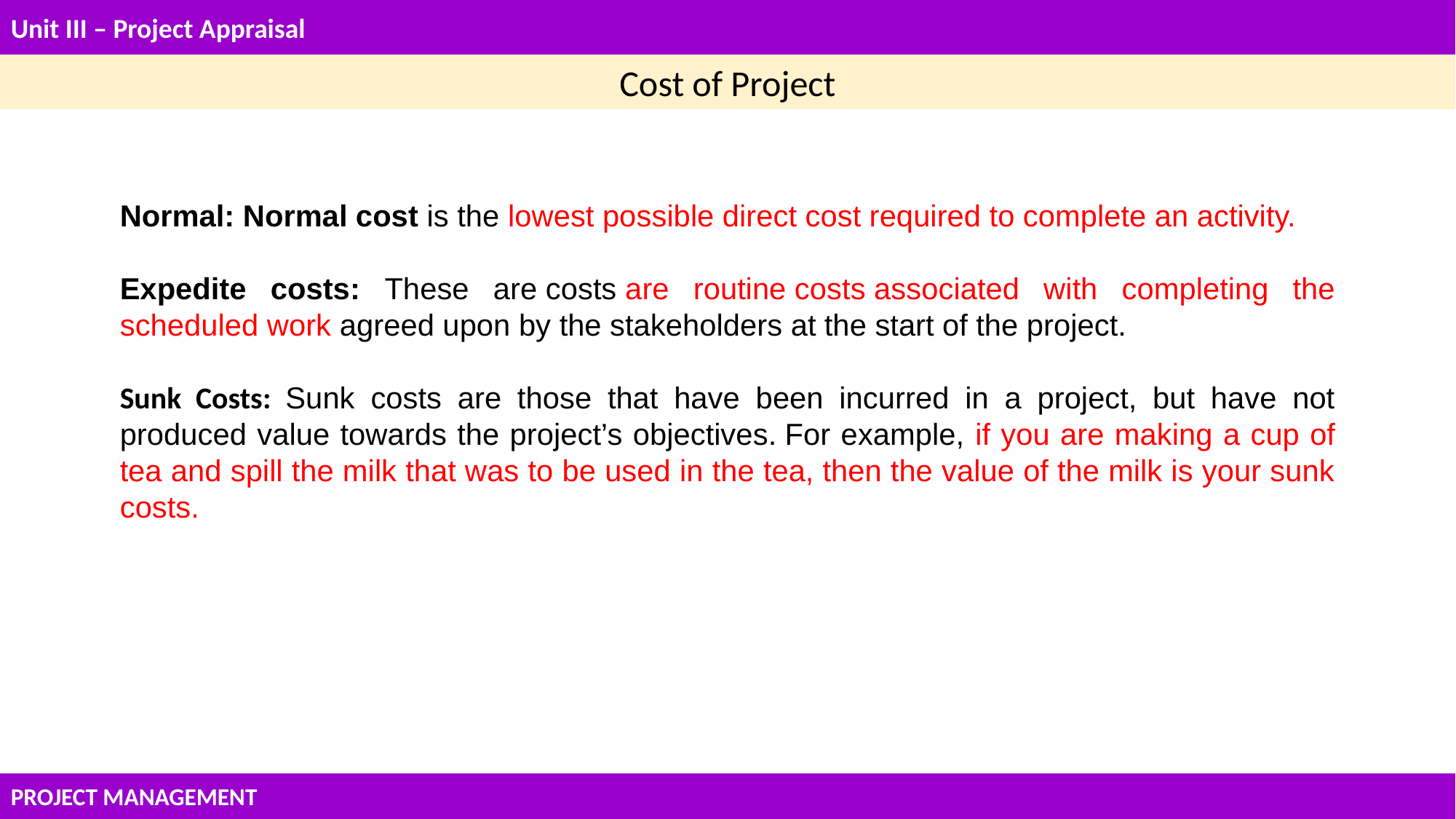

Unit III – Project Appraisal
Cost of Project
Normal: Normal cost is the lowest possible direct cost required to complete an activity.

Expedite costs: These are costs are routine costs associated with completing the scheduled work agreed upon by the stakeholders at the start of the project.

Sunk Costs: Sunk costs are those that have been incurred in a project, but have not produced value towards the project’s objectives. For example, if you are making a cup of tea and spill the milk that was to be used in the tea, then the value of the milk is your sunk costs.
PROJECT MANAGEMENT